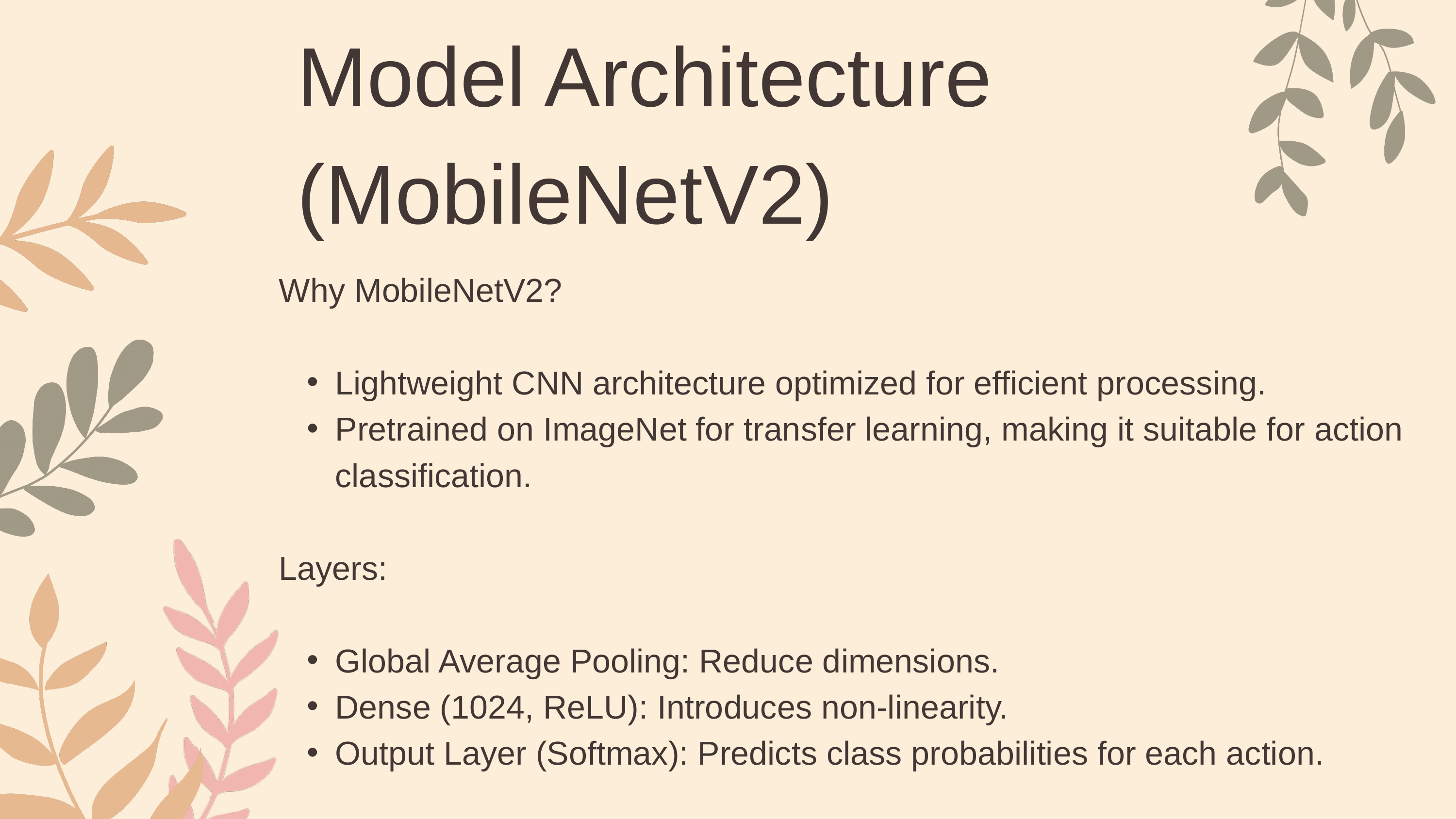

Model Architecture (MobileNetV2)
Why MobileNetV2?

Lightweight CNN architecture optimized for efficient processing.
Pretrained on ImageNet for transfer learning, making it suitable for action classification.

Layers:

Global Average Pooling: Reduce dimensions.
Dense (1024, ReLU): Introduces non-linearity.
Output Layer (Softmax): Predicts class probabilities for each action.